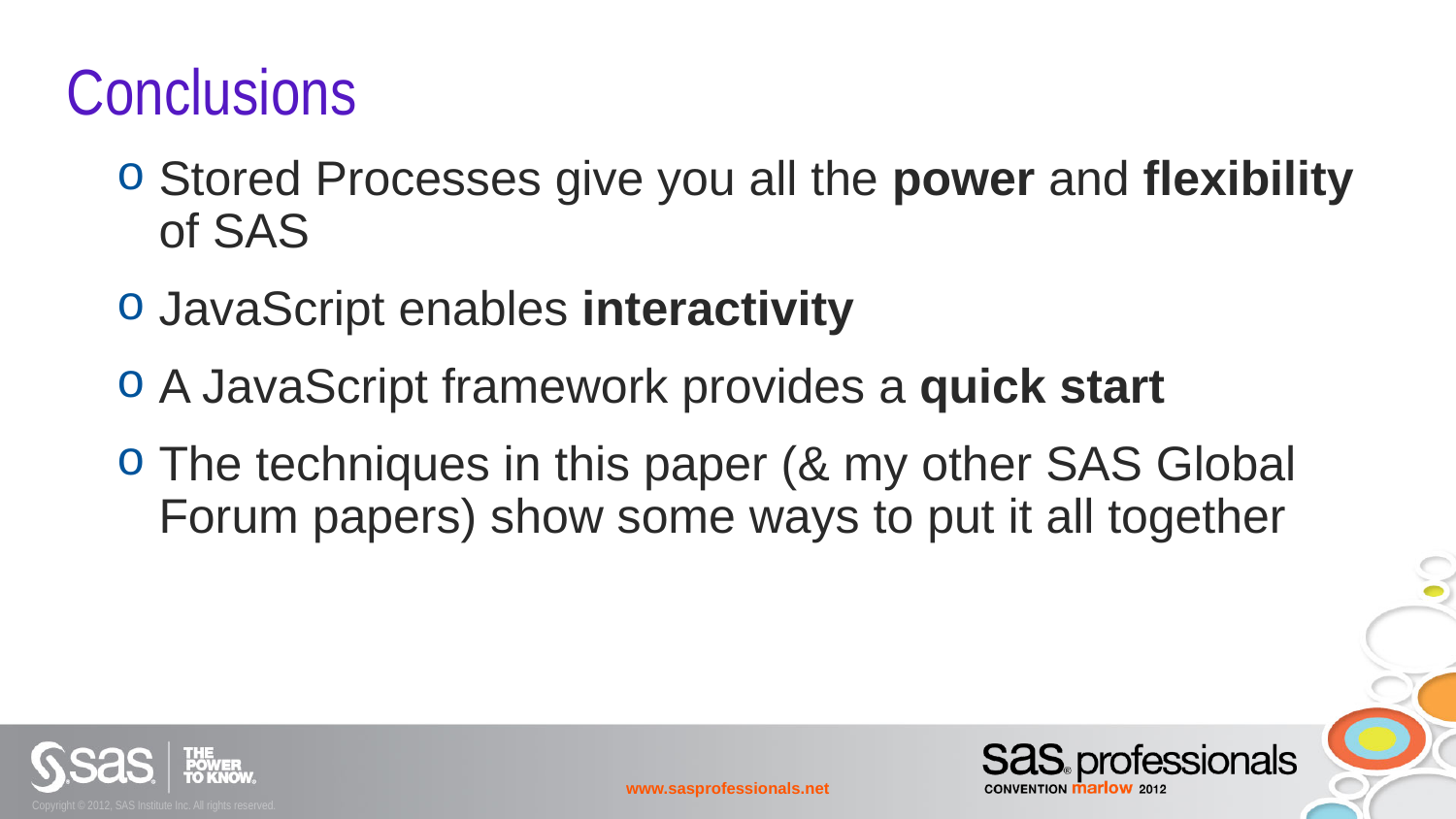

# Conclusions
Stored Processes give you all the power and flexibility of SAS
JavaScript enables interactivity
A JavaScript framework provides a quick start
The techniques in this paper (& my other SAS Global Forum papers) show some ways to put it all together